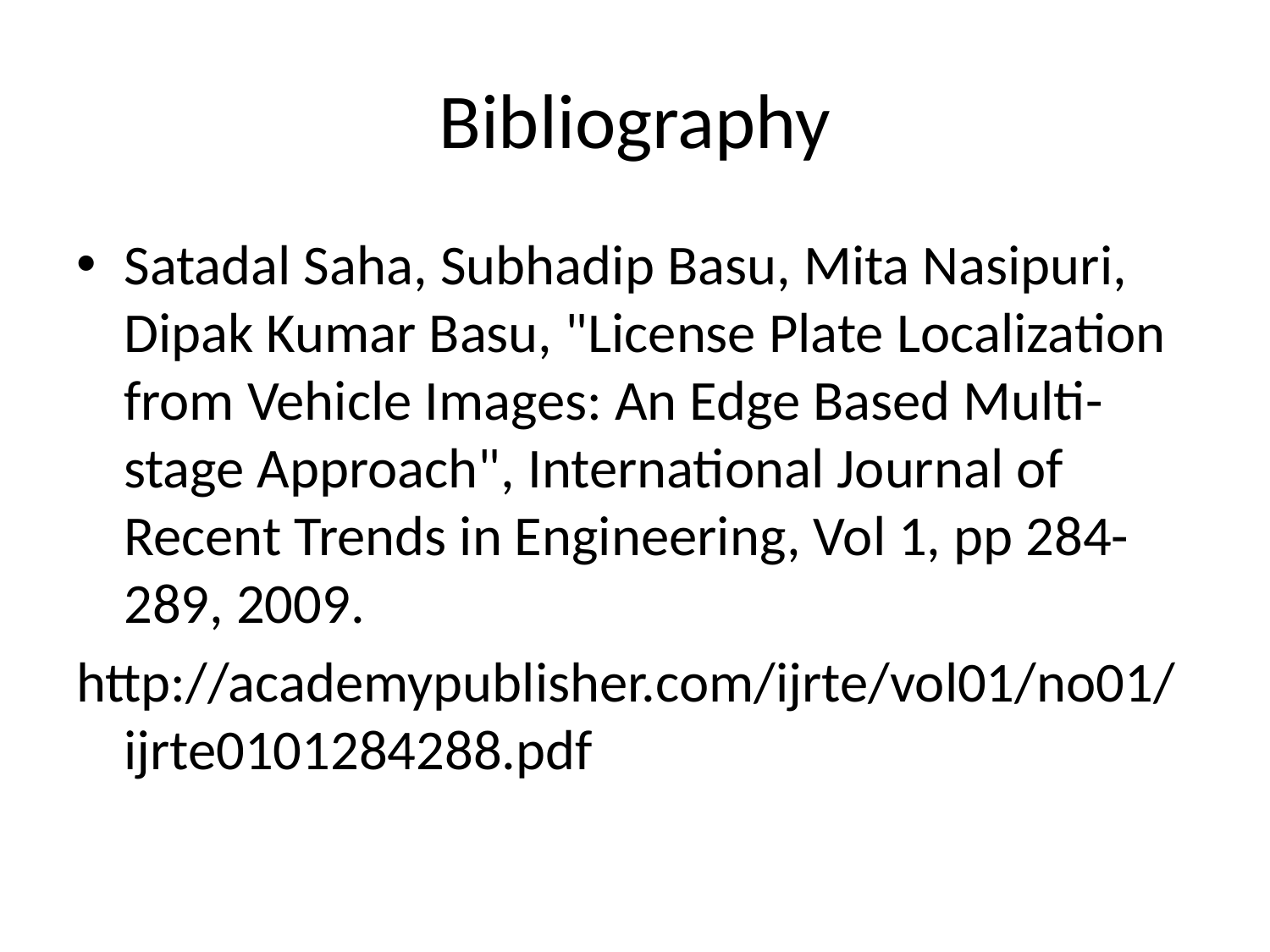

# Bibliography
Satadal Saha, Subhadip Basu, Mita Nasipuri, Dipak Kumar Basu, "License Plate Localization from Vehicle Images: An Edge Based Multi-stage Approach", International Journal of Recent Trends in Engineering, Vol 1, pp 284-289, 2009.
http://academypublisher.com/ijrte/vol01/no01/ijrte0101284288.pdf